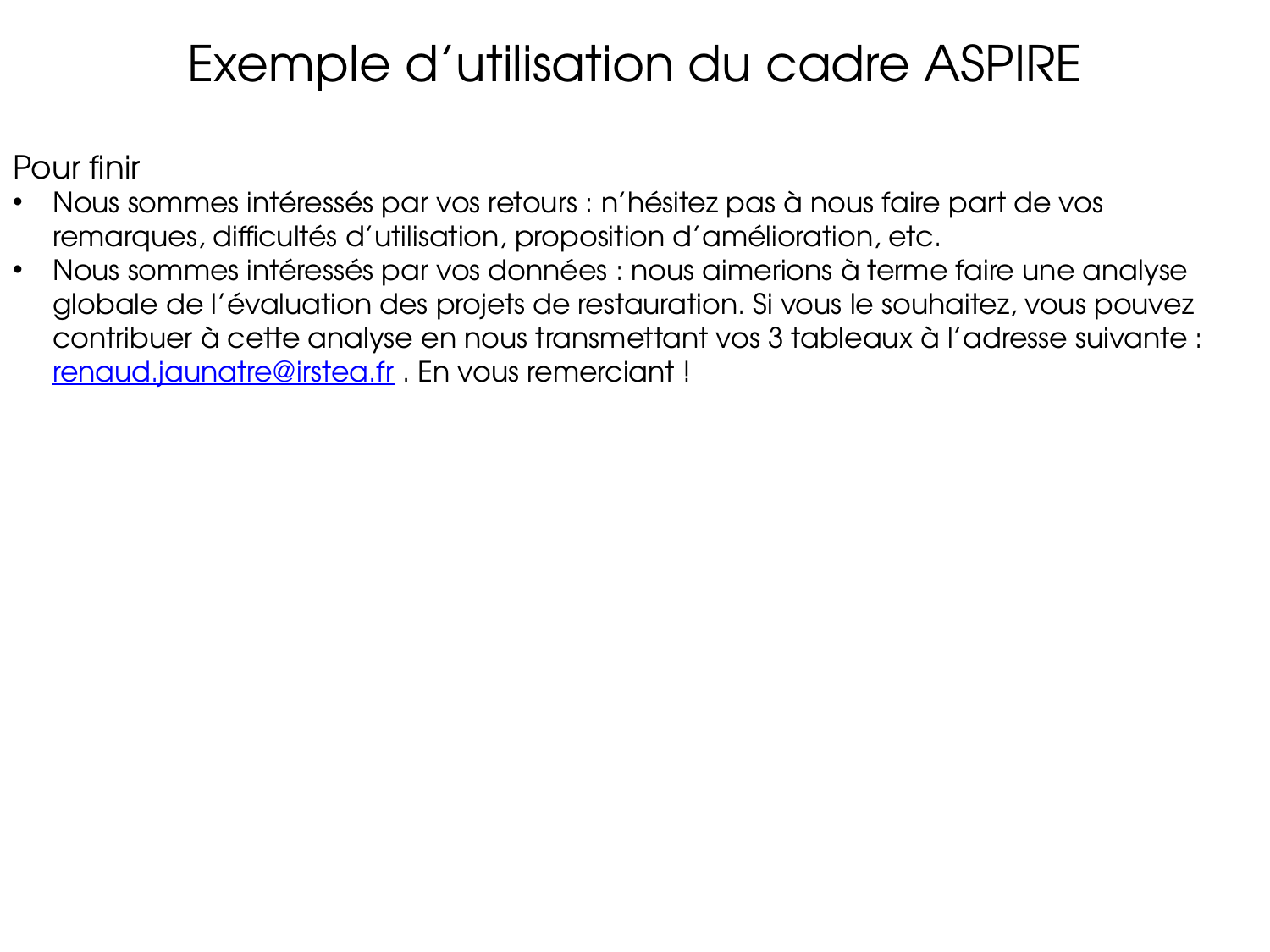

Exemple d’utilisation du cadre ASPIRE
Pour finir
Nous sommes intéressés par vos retours : n’hésitez pas à nous faire part de vos remarques, difficultés d’utilisation, proposition d’amélioration, etc.
Nous sommes intéressés par vos données : nous aimerions à terme faire une analyse globale de l’évaluation des projets de restauration. Si vous le souhaitez, vous pouvez contribuer à cette analyse en nous transmettant vos 3 tableaux à l’adresse suivante : renaud.jaunatre@irstea.fr . En vous remerciant !